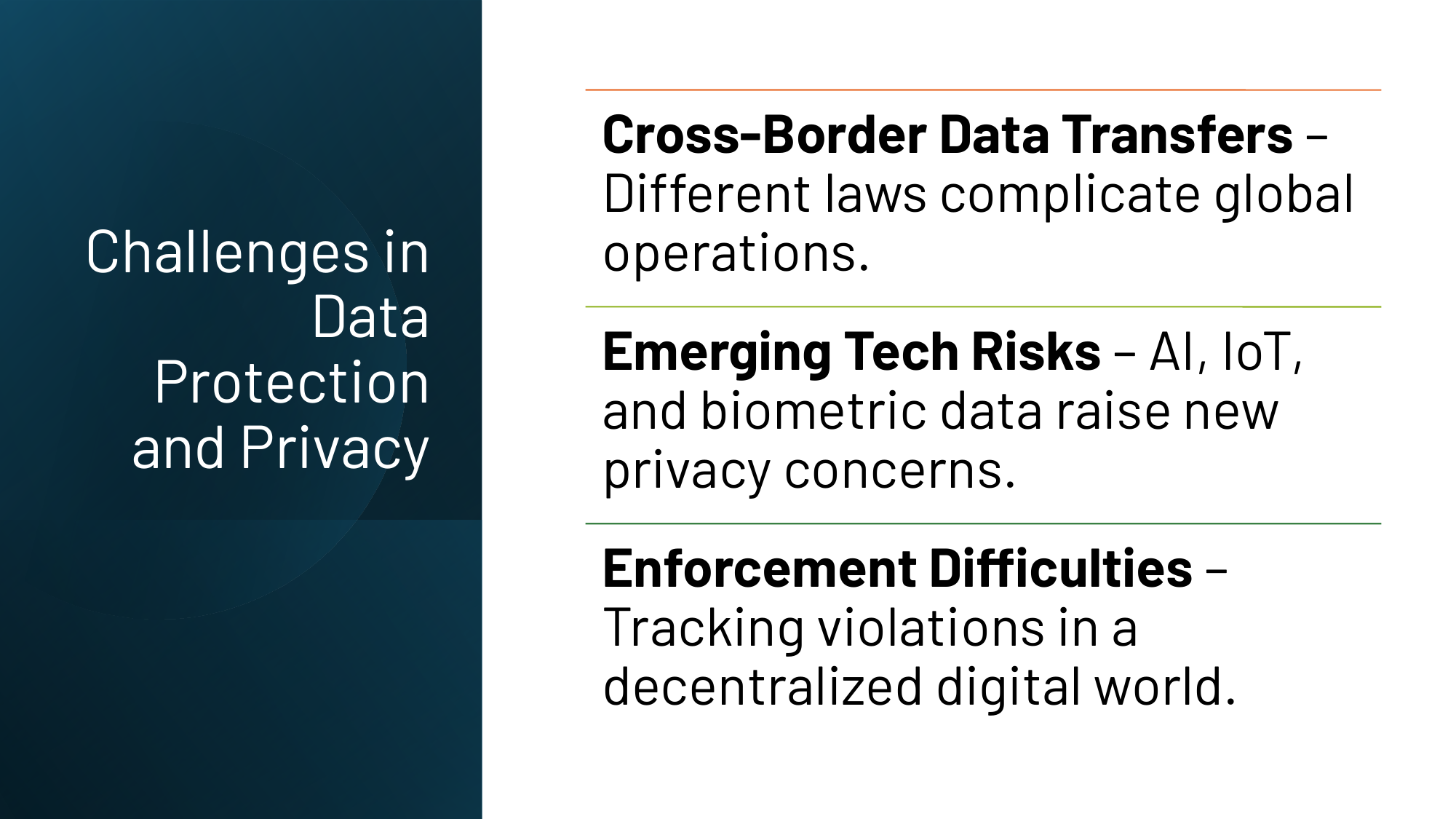

Cross-Border Data Transfers – Different laws complicate global operations.
Emerging Tech Risks – AI, IoT, and biometric data raise new privacy concerns.
Enforcement Difficulties – Tracking violations in a decentralized digital world.

# Challenges in Data Protection and Privacy